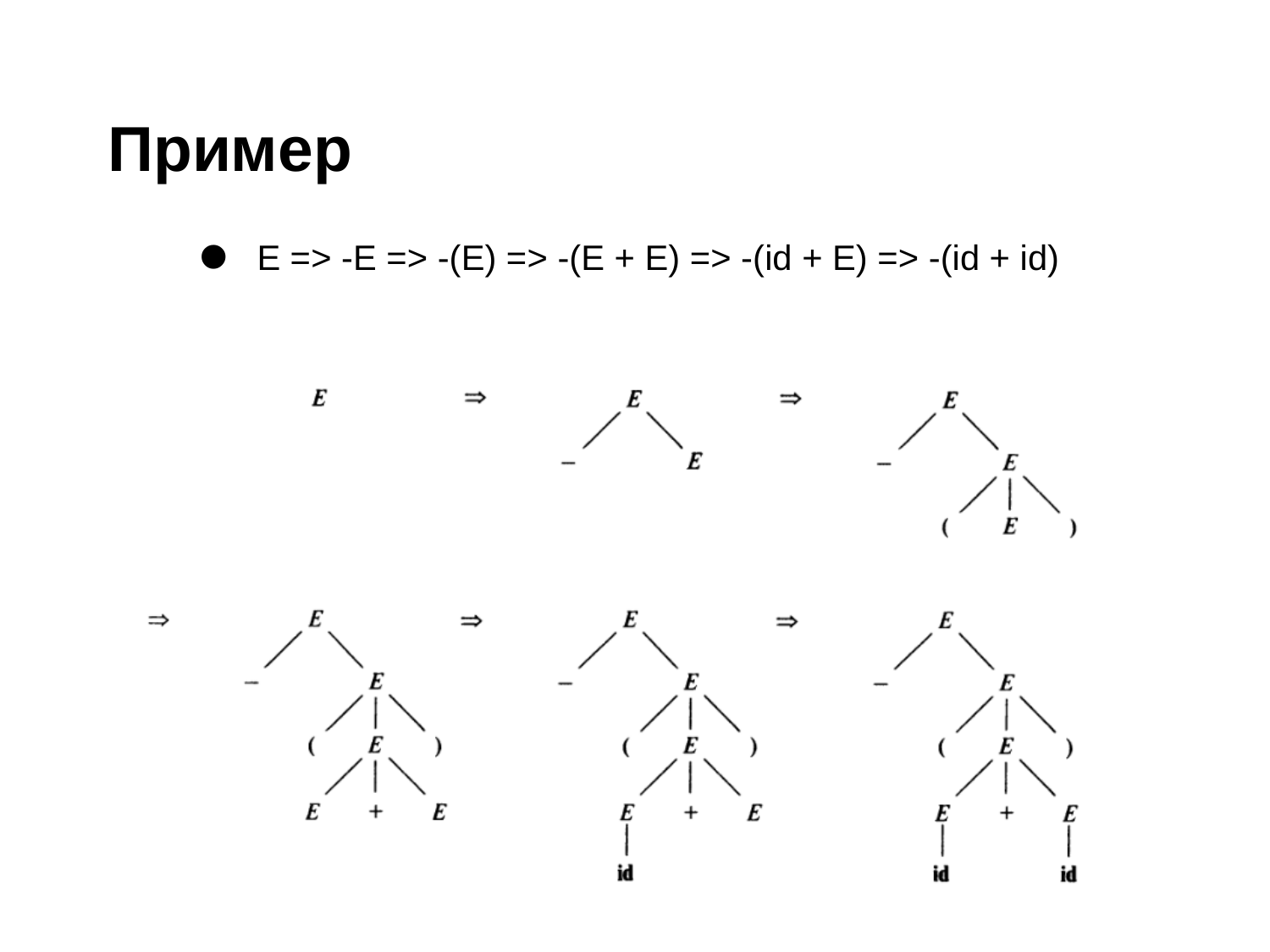

# Пример
E => -E => -(E) => -(E + E) => -(id + E) => -(id + id)